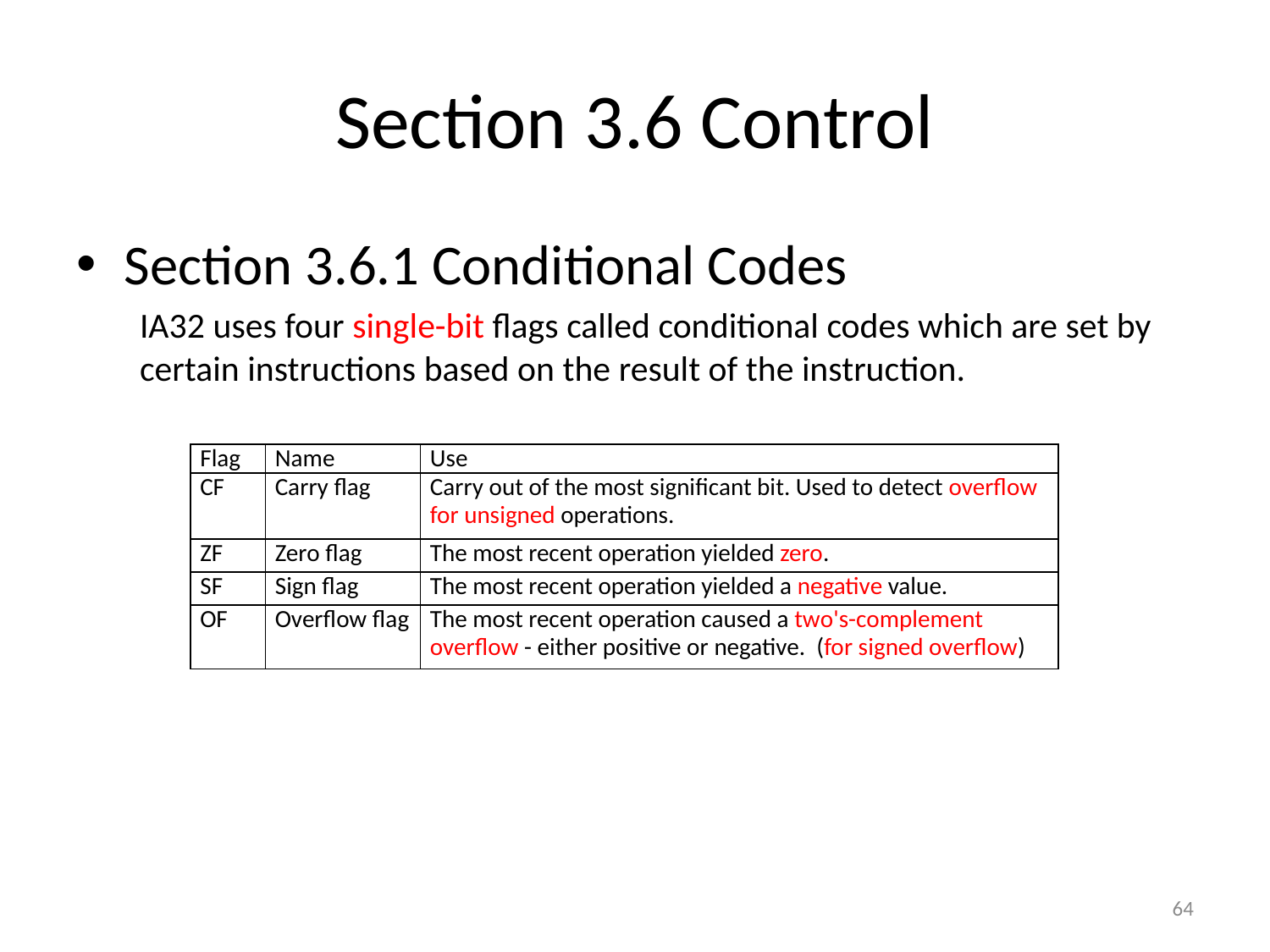

# Section 3.6 Control
Section 3.6.1 Conditional Codes
IA32 uses four single-bit flags called conditional codes which are set by certain instructions based on the result of the instruction.
| Flag | Name | Use |
| --- | --- | --- |
| CF | Carry flag | Carry out of the most significant bit. Used to detect overflow for unsigned operations. |
| ZF | Zero flag | The most recent operation yielded zero. |
| SF | Sign flag | The most recent operation yielded a negative value. |
| OF | Overflow flag | The most recent operation caused a two's-complement overflow - either positive or negative. (for signed overflow) |
64